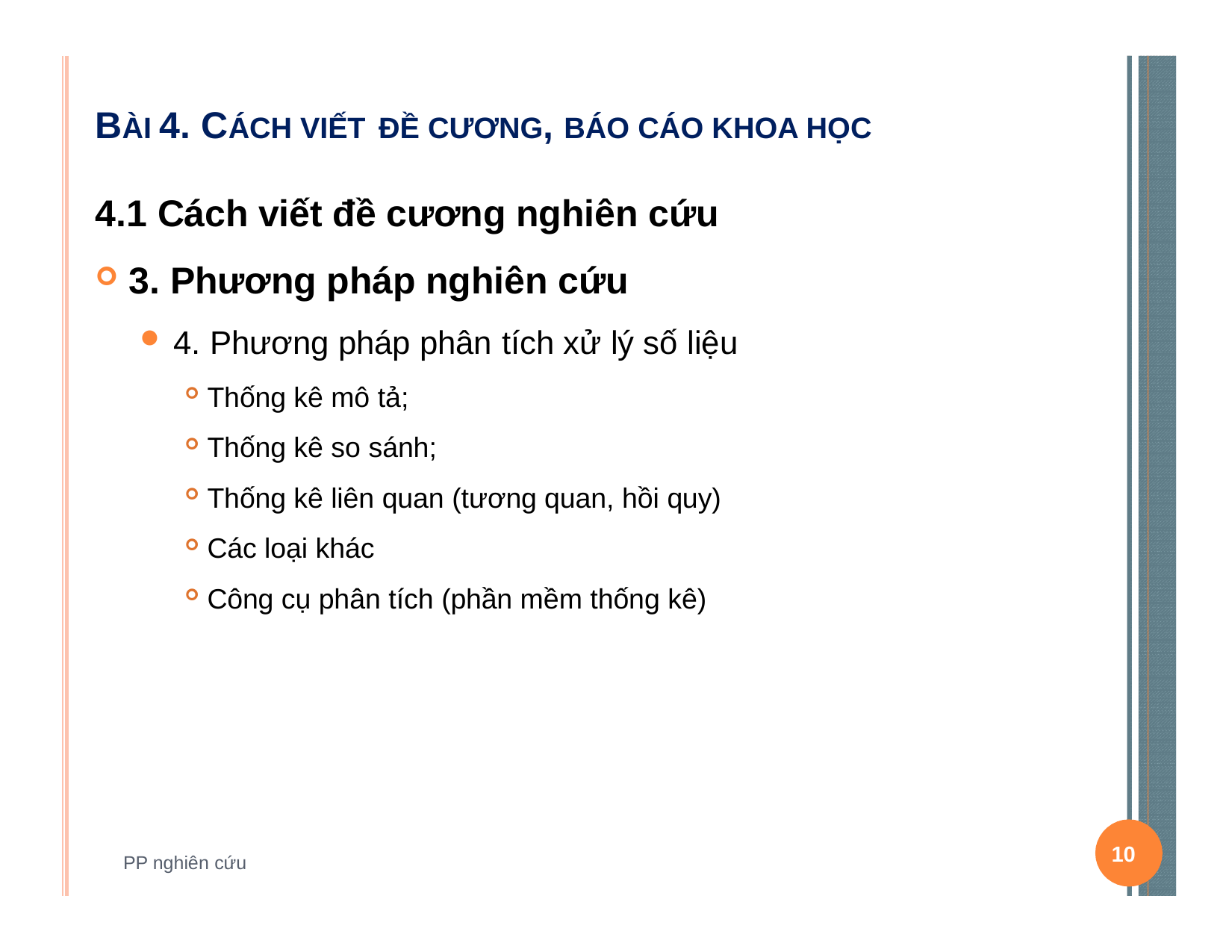

# BÀI 4. CÁCH VIẾT ĐỀ CƯƠNG, BÁO CÁO KHOA HỌC
4.1 Cách viết đề cương nghiên cứu
3. Phương pháp nghiên cứu
4. Phương pháp phân tích xử lý số liệu
Thống kê mô tả;
Thống kê so sánh;
Thống kê liên quan (tương quan, hồi quy)
Các loại khác
Công cụ phân tích (phần mềm thống kê)

10
PP nghiên cứu